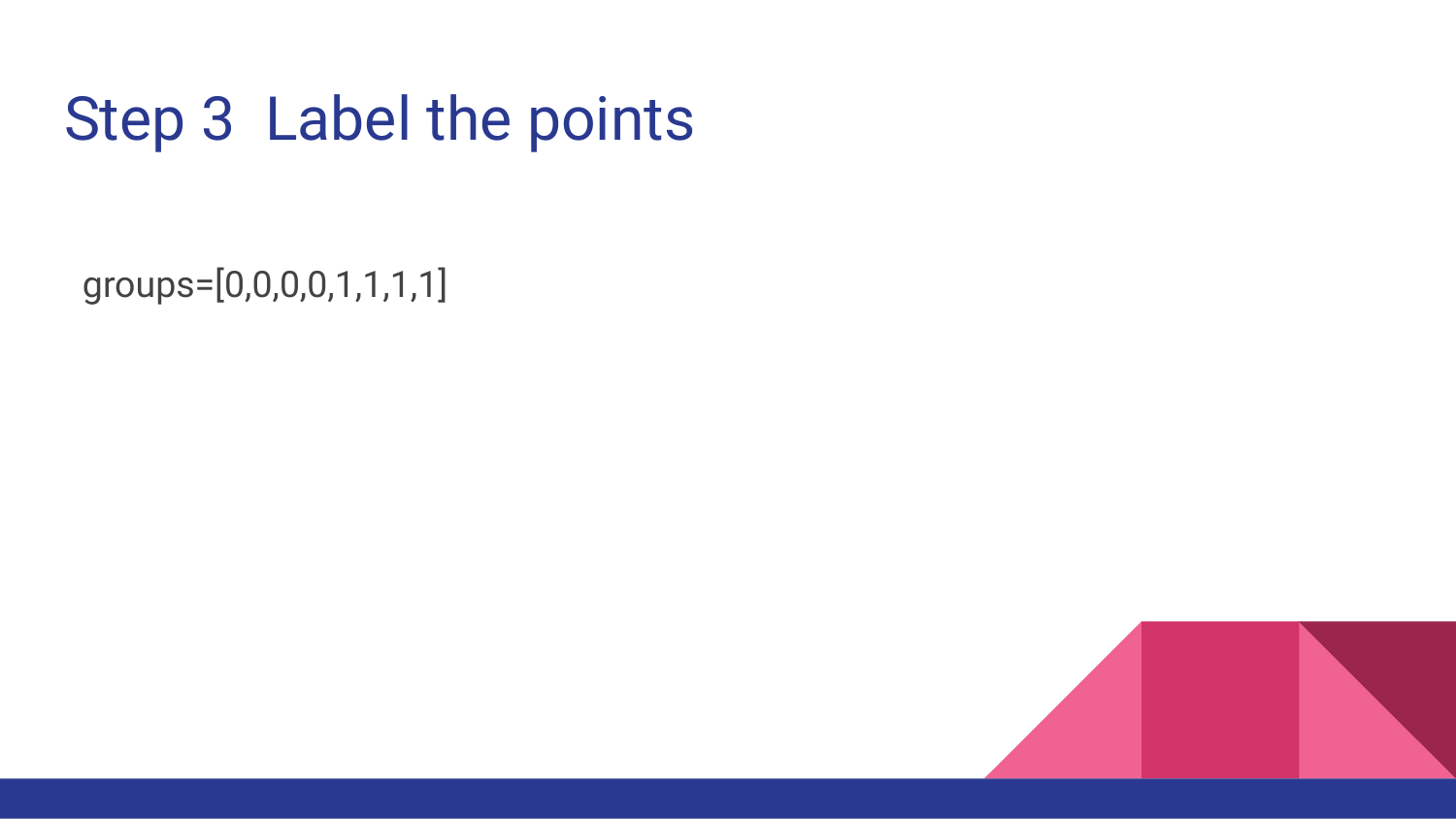

# Step 3  Label the points

groups=[0,0,0,0,1,1,1,1]